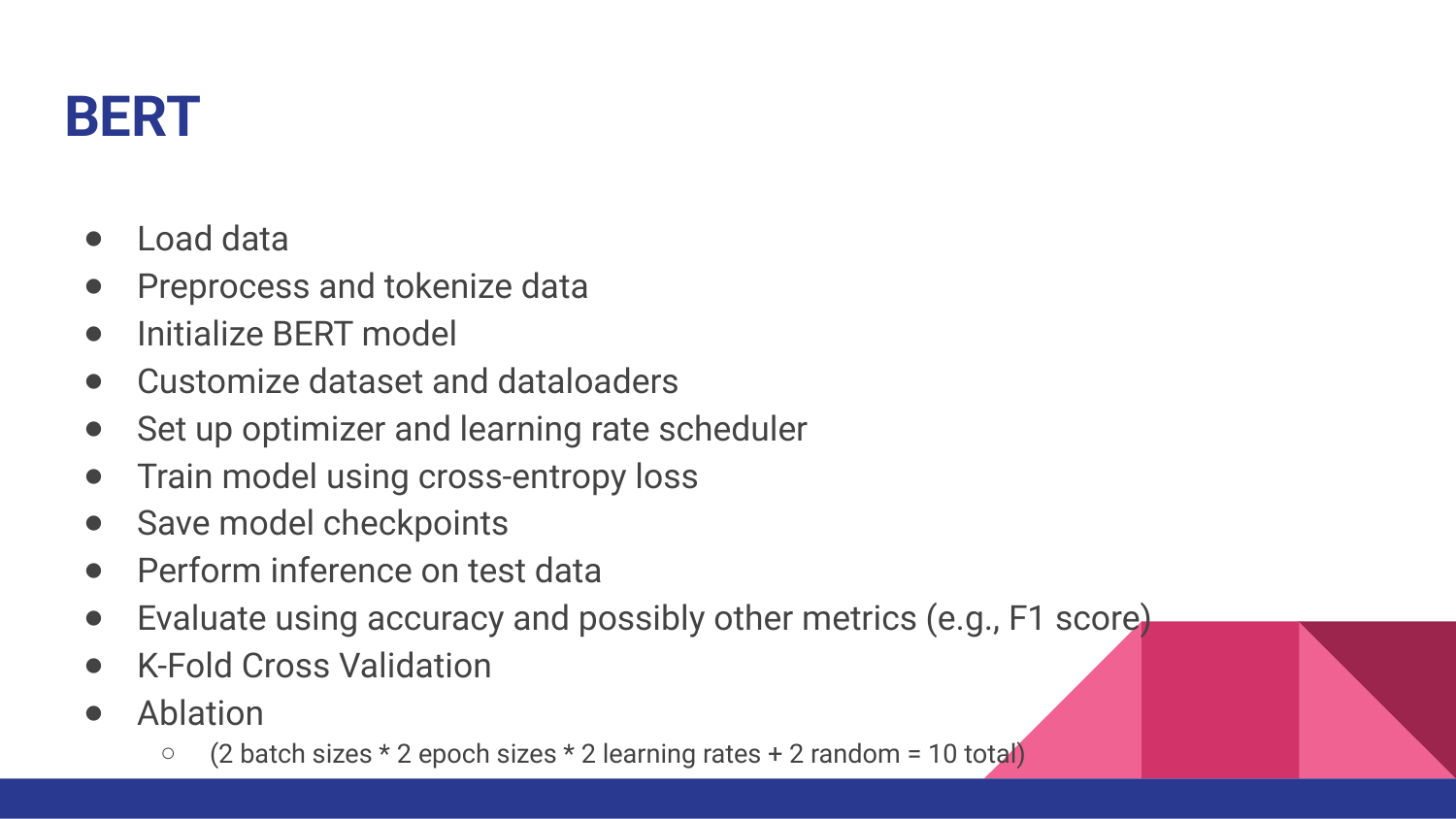

# BERT
Load data
Preprocess and tokenize data
Initialize BERT model
Customize dataset and dataloaders
Set up optimizer and learning rate scheduler
Train model using cross-entropy loss
Save model checkpoints
Perform inference on test data
Evaluate using accuracy and possibly other metrics (e.g., F1 score)
K-Fold Cross Validation
Ablation
(2 batch sizes * 2 epoch sizes * 2 learning rates + 2 random = 10 total)